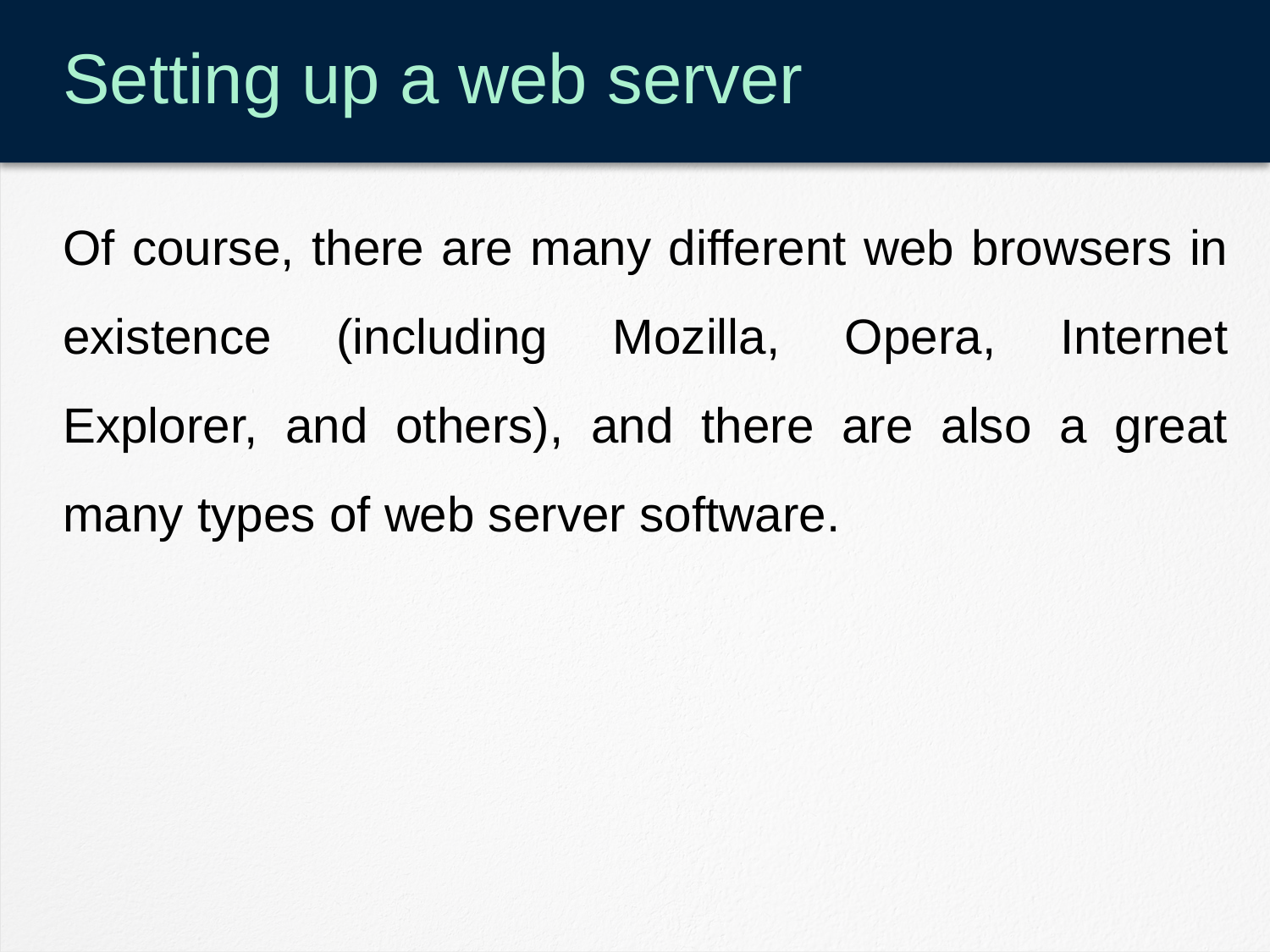

# Setting up a web server
Of course, there are many different web browsers in existence (including Mozilla, Opera, Internet Explorer, and others), and there are also a great many types of web server software.